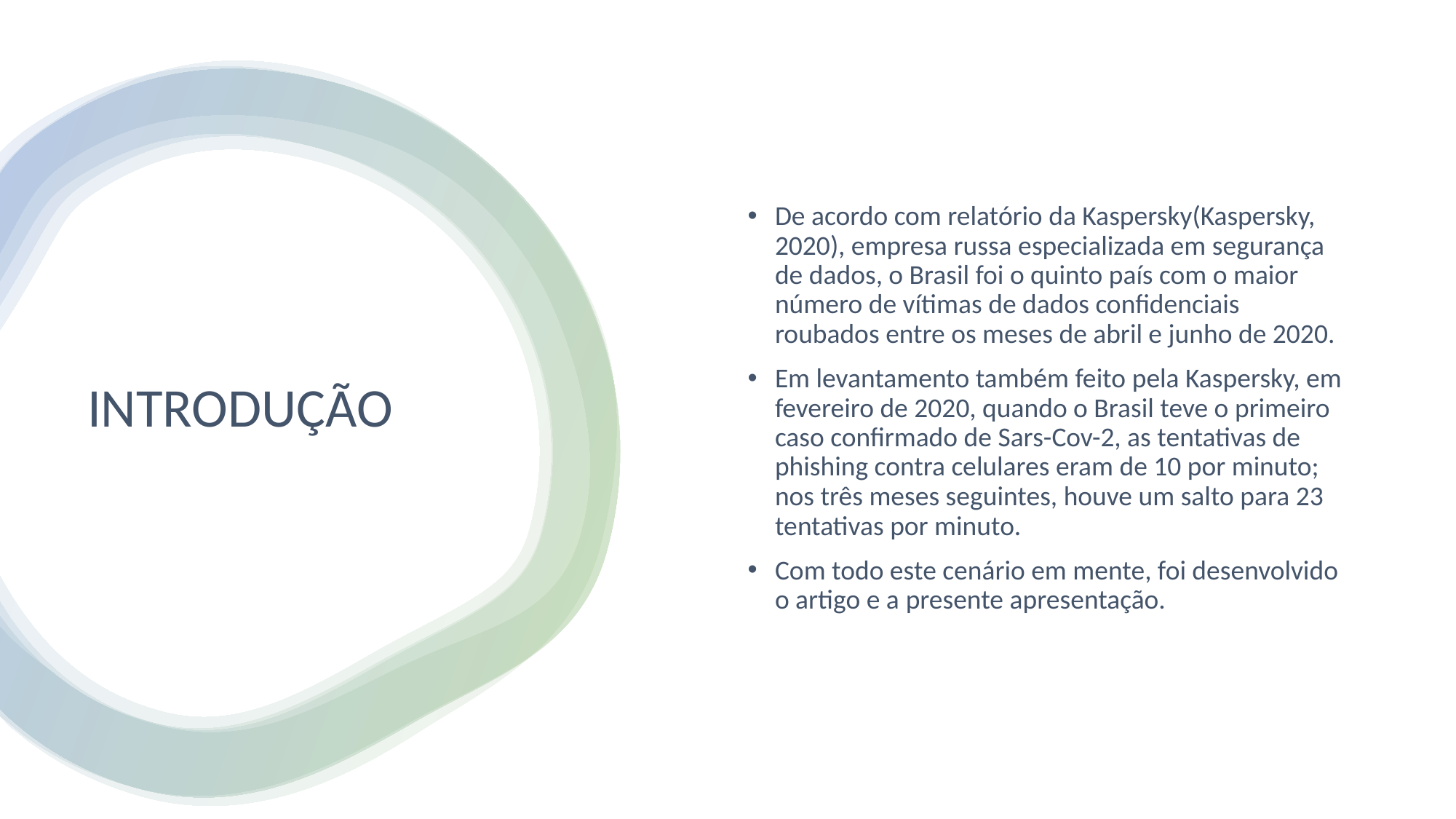

De acordo com relatório da Kaspersky(Kaspersky, 2020), empresa russa especializada em segurança de dados, o Brasil foi o quinto país com o maior número de vítimas de dados confidenciais roubados entre os meses de abril e junho de 2020.
Em levantamento também feito pela Kaspersky, em fevereiro de 2020, quando o Brasil teve o primeiro caso confirmado de Sars-Cov-2, as tentativas de phishing contra celulares eram de 10 por minuto; nos três meses seguintes, houve um salto para 23 tentativas por minuto.
Com todo este cenário em mente, foi desenvolvido o artigo e a presente apresentação.
# INTRODUÇÃO